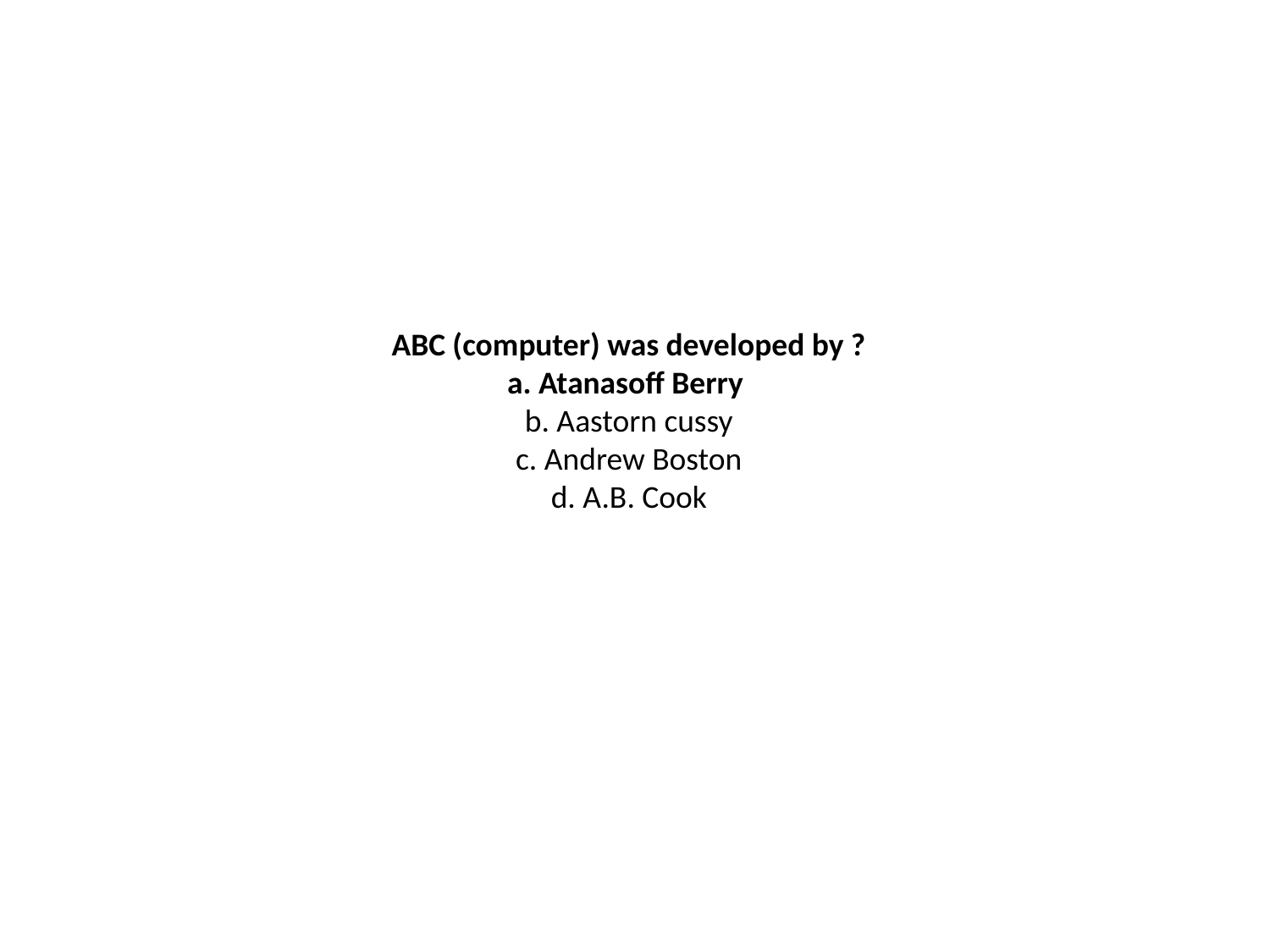

# ABC (computer) was developed by ? a. Atanasoff Berry b. Aastorn cussy c. Andrew Boston d. A.B. Cook